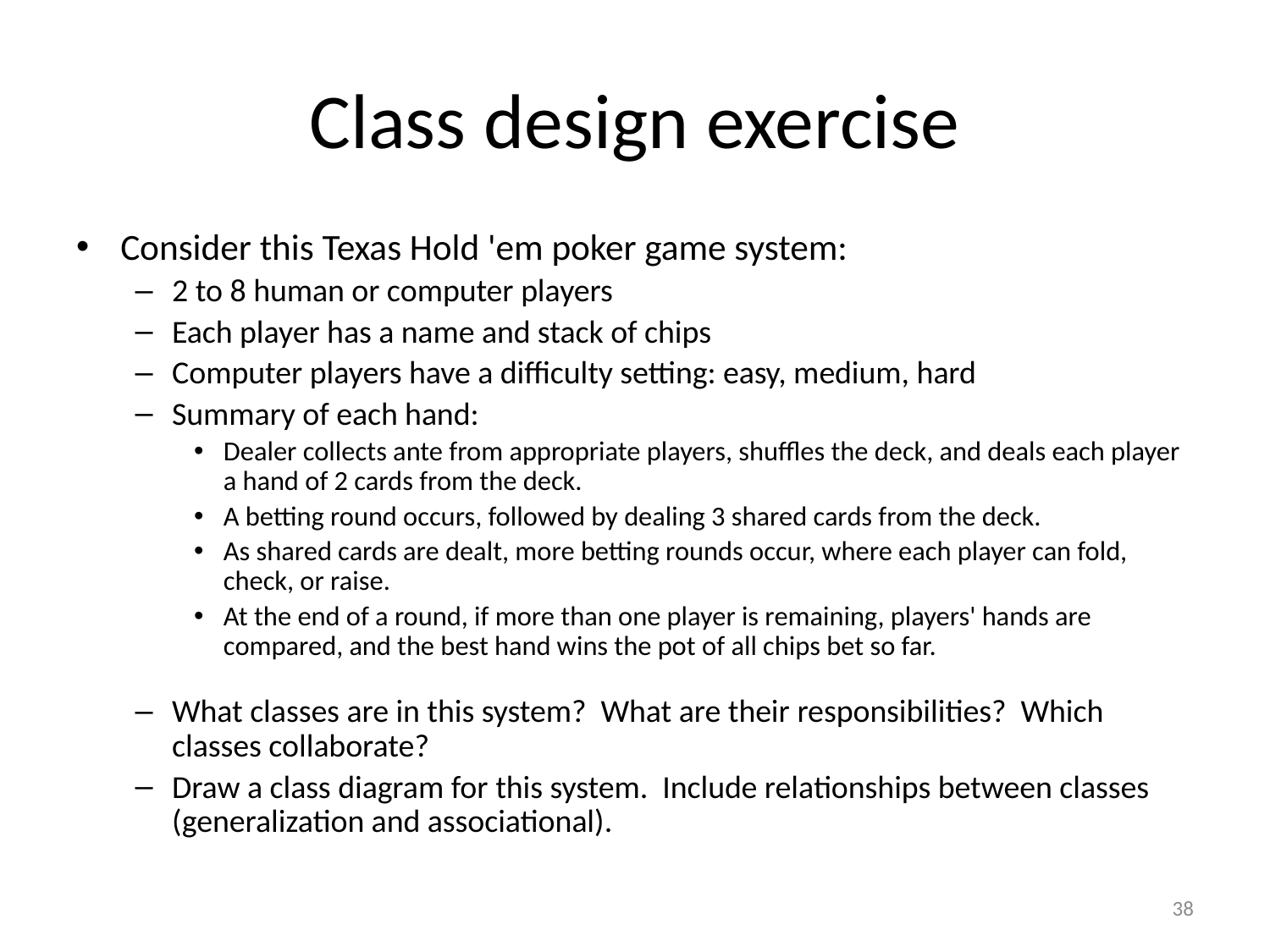

# Class design exercise
Consider this Texas Hold 'em poker game system:
2 to 8 human or computer players
Each player has a name and stack of chips
Computer players have a difficulty setting: easy, medium, hard
Summary of each hand:
Dealer collects ante from appropriate players, shuffles the deck, and deals each player a hand of 2 cards from the deck.
A betting round occurs, followed by dealing 3 shared cards from the deck.
As shared cards are dealt, more betting rounds occur, where each player can fold, check, or raise.
At the end of a round, if more than one player is remaining, players' hands are compared, and the best hand wins the pot of all chips bet so far.

What classes are in this system?  What are their responsibilities?  Which classes collaborate?
Draw a class diagram for this system.  Include relationships between classes (generalization and associational).
38